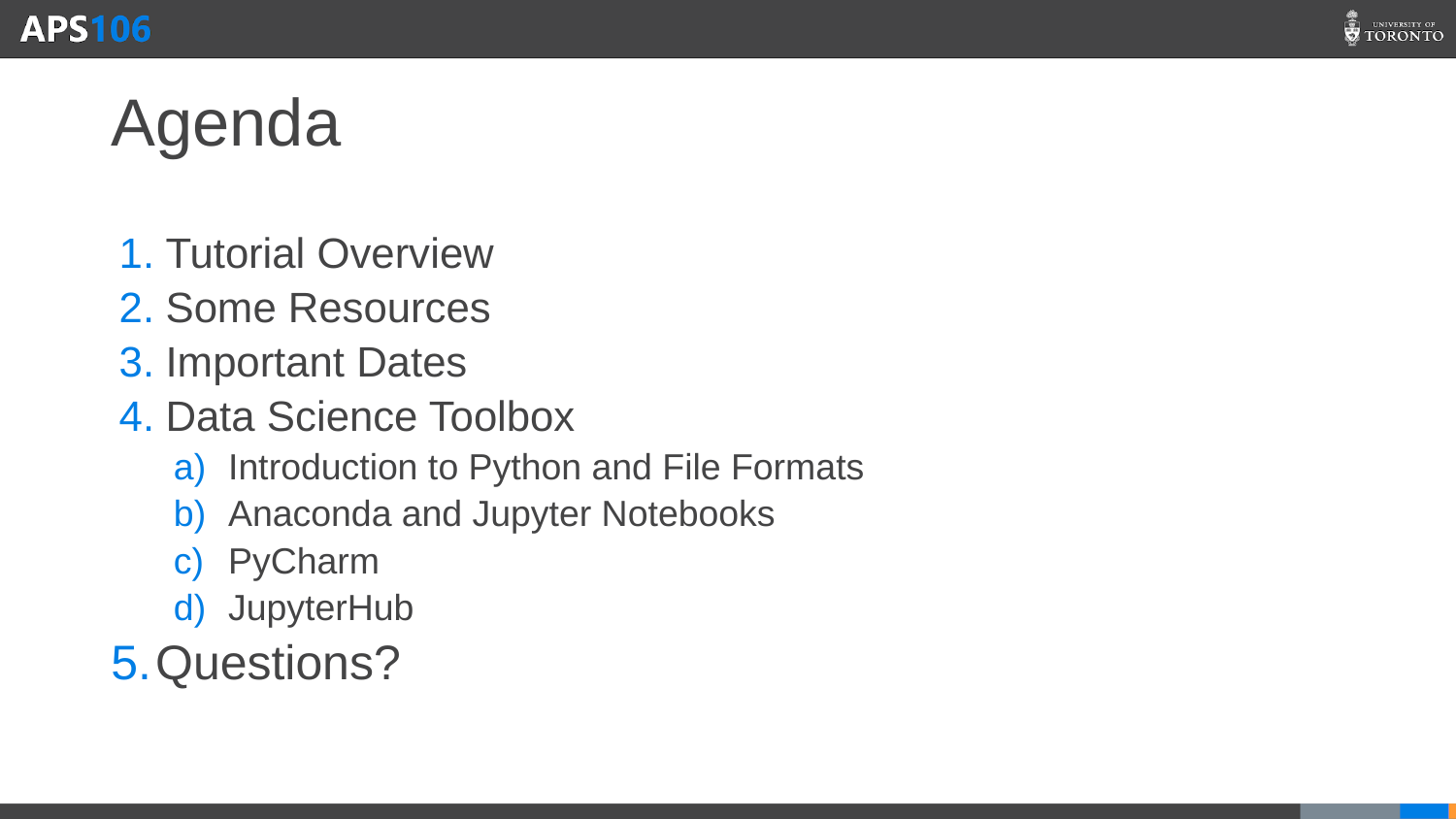

# Agenda
Tutorial Overview
Some Resources
Important Dates
Data Science Toolbox
Introduction to Python and File Formats
Anaconda and Jupyter Notebooks
PyCharm
JupyterHub
Questions?